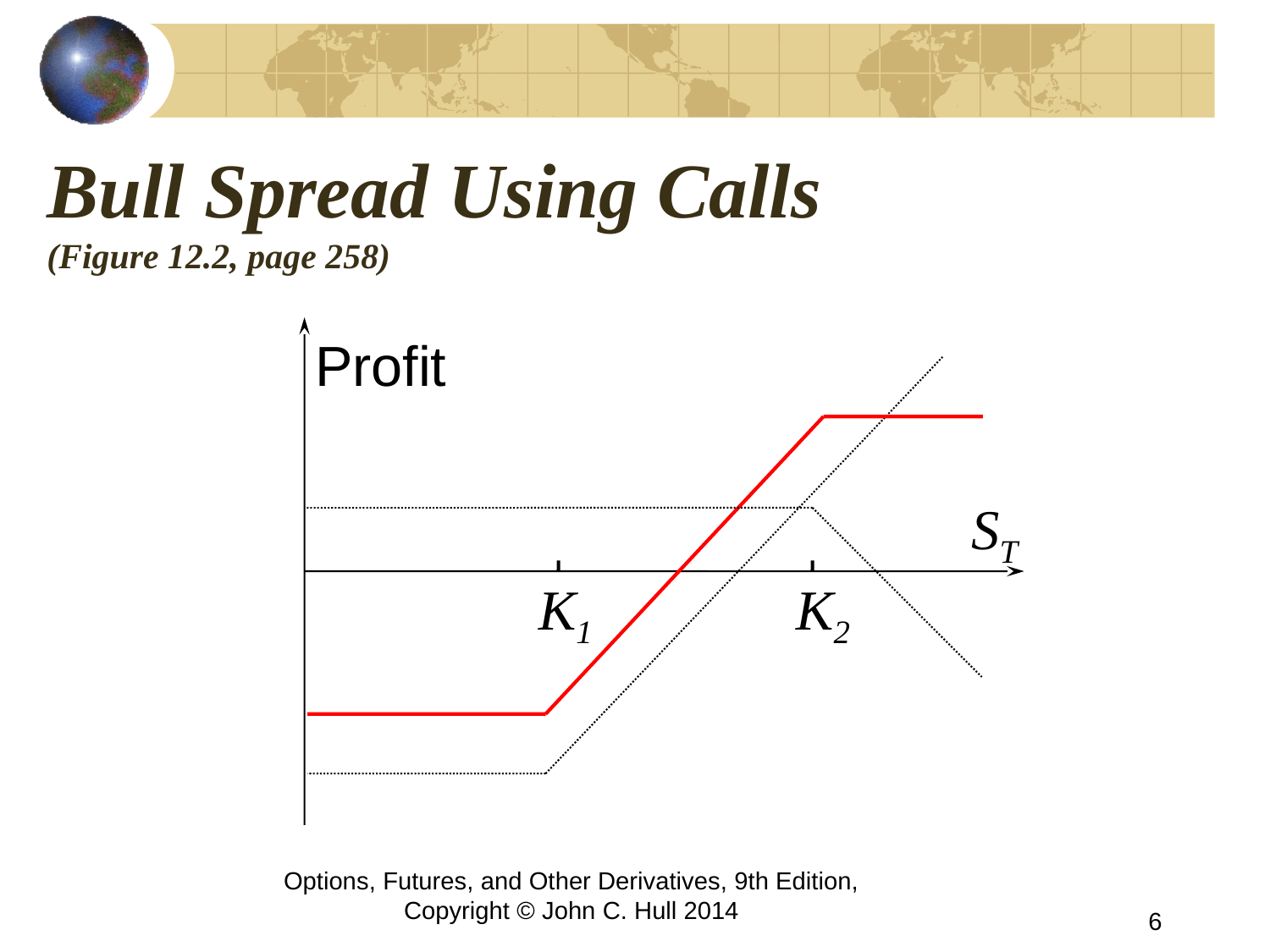

# Bull Spread Using Calls (Figure 12.2, page 258)

Profit

ST

K1
K2

Options, Futures, and Other Derivatives, 9th Edition, Copyright © John C. Hull 2014
6